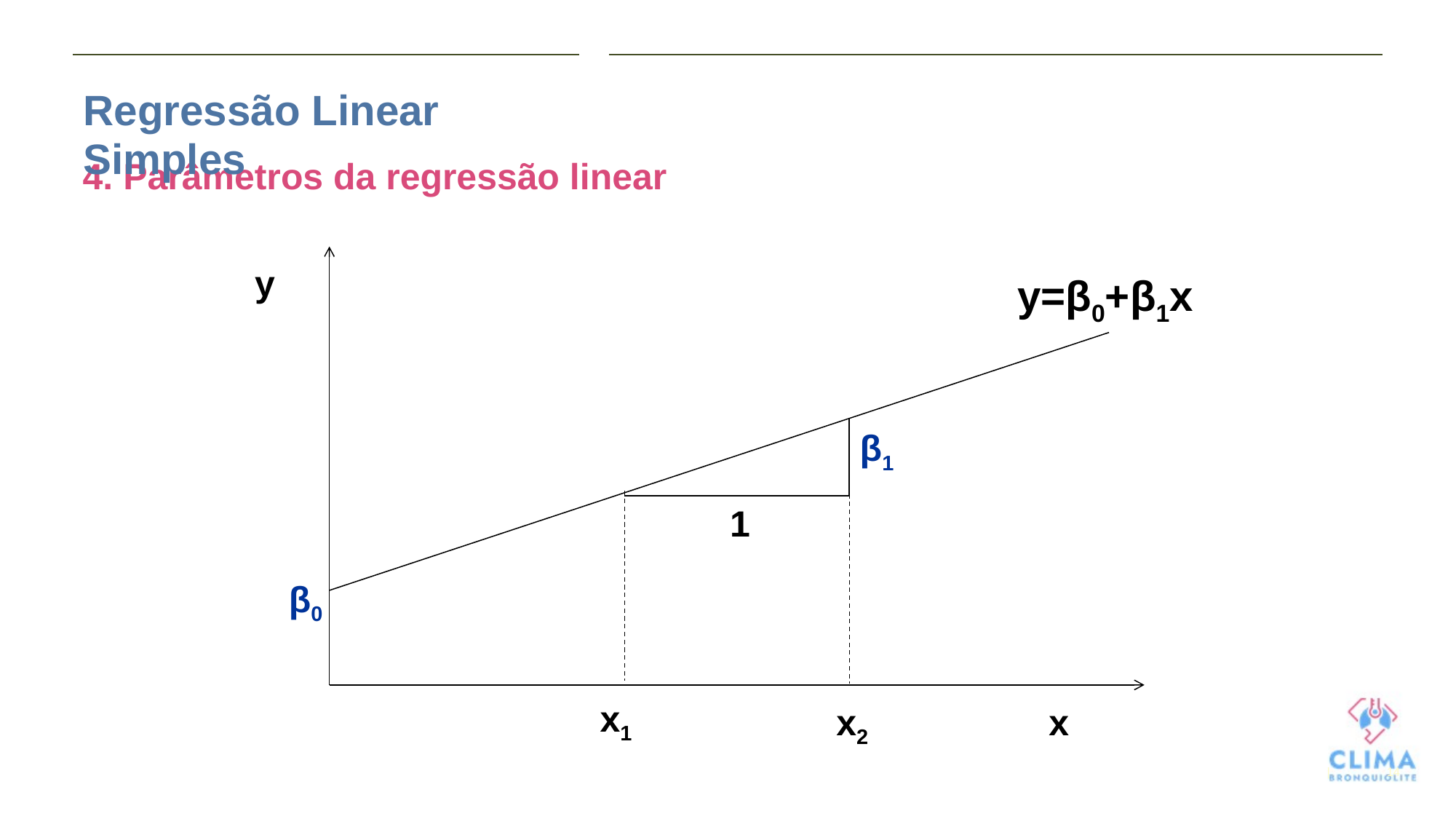

Regressão Linear Simples
4. Parâmetros da regressão linear
y
β1
1
x
y=β0+β1x
β0
x1
x2